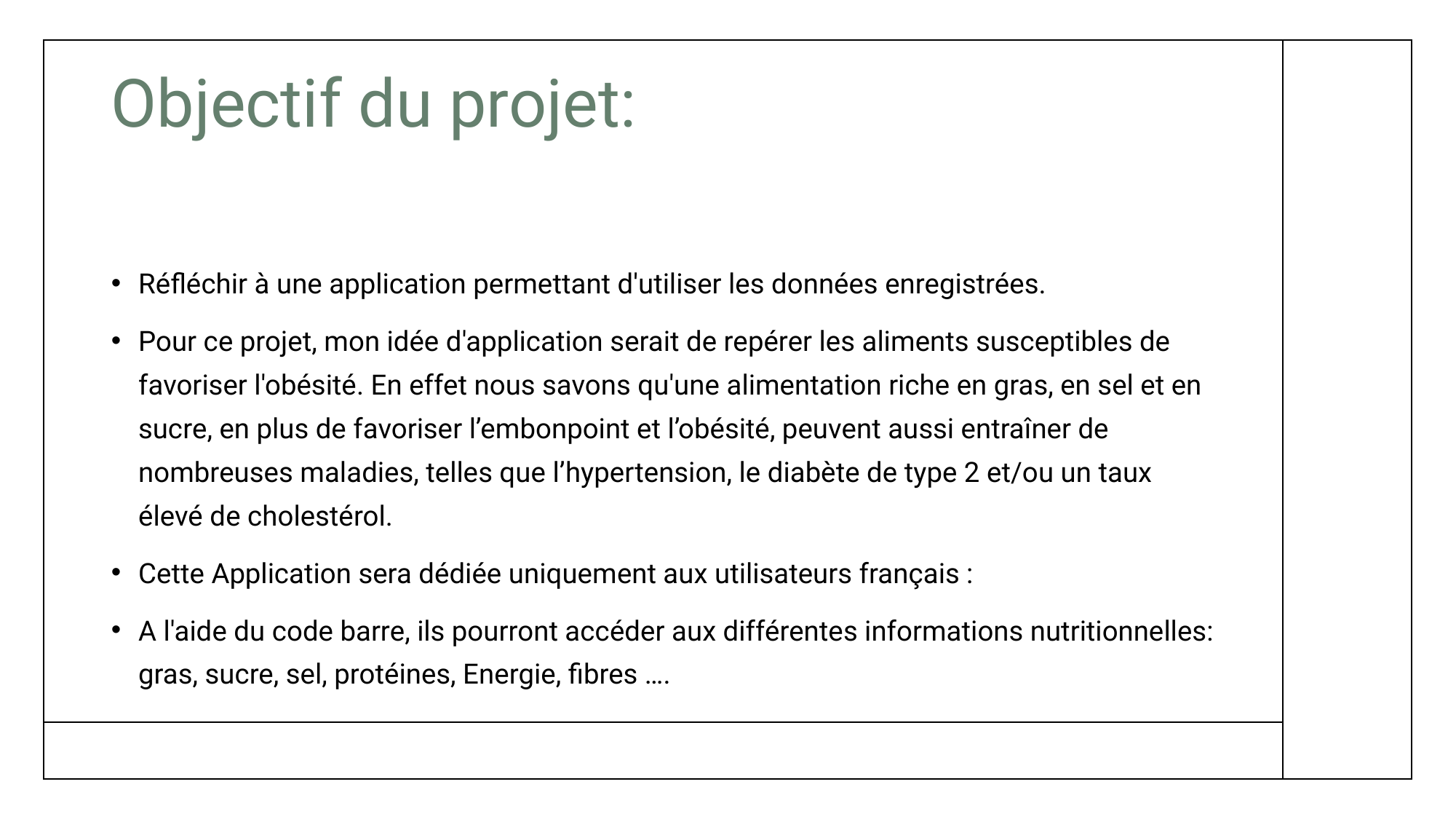

# Objectif du projet:
Réfléchir à une application permettant d'utiliser les données enregistrées.
Pour ce projet, mon idée d'application serait de repérer les aliments susceptibles de favoriser l'obésité. En effet nous savons qu'une alimentation riche en gras, en sel et en sucre, en plus de favoriser l’embonpoint et l’obésité, peuvent aussi entraîner de nombreuses maladies, telles que l’hypertension, le diabète de type 2 et/ou un taux élevé de cholestérol.
Cette Application sera dédiée uniquement aux utilisateurs français :
A l'aide du code barre, ils pourront accéder aux différentes informations nutritionnelles: gras, sucre, sel, protéines, Energie, fibres ….